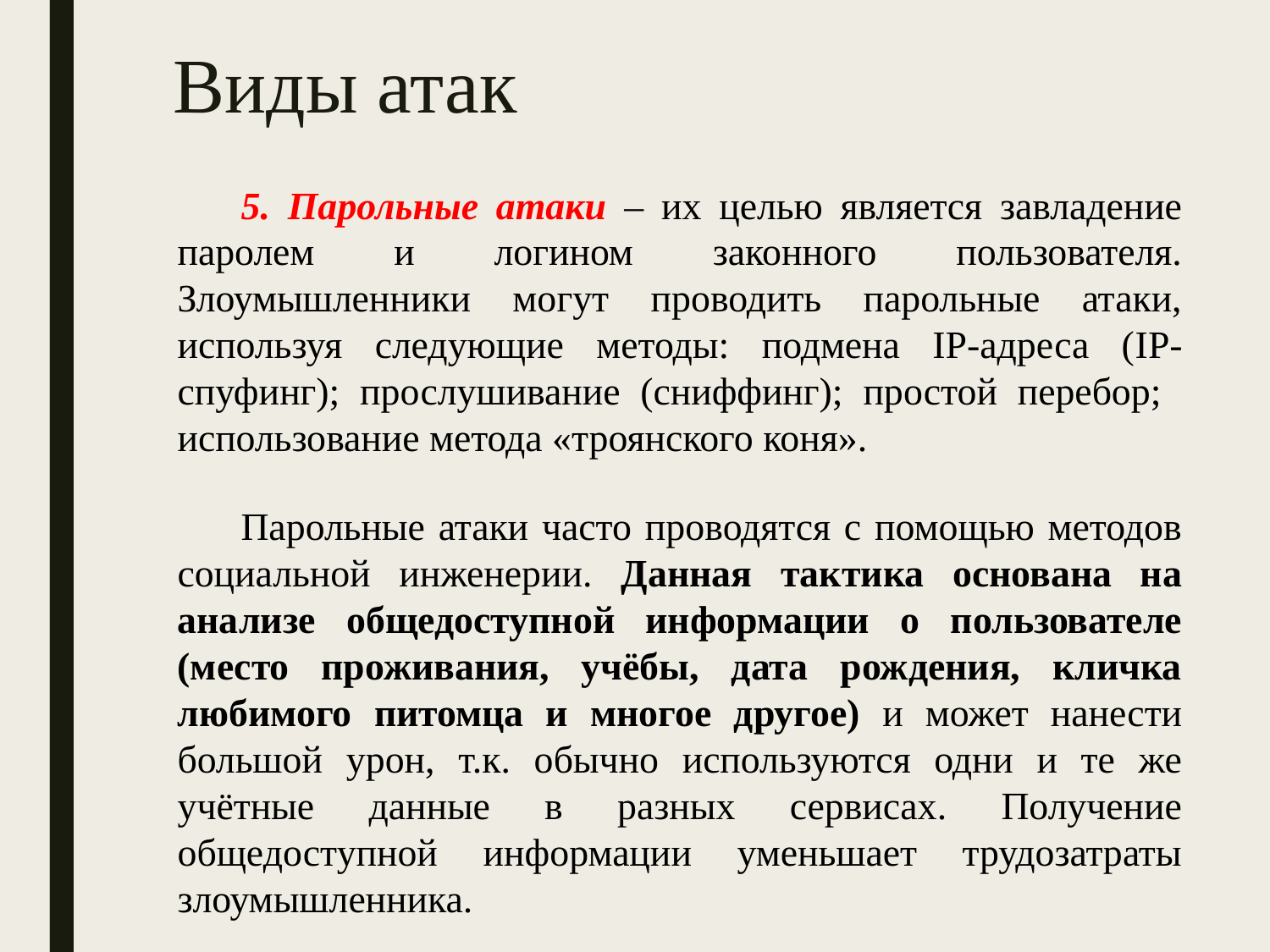

# Виды атак

	5. Парольные атаки – их целью является завладение паролем и логином законного пользователя. Злоумышленники могут проводить парольные атаки, используя следующие методы: подмена IP-адреса (IР-спуфинг); прослушивание (сниффинг); простой перебор;  использование метода «троянского коня».

	Парольные атаки часто проводятся с помощью методов социальной инженерии. Данная тактика основана на анализе общедоступной информации о пользователе (место проживания, учёбы, дата рождения, кличка любимого питомца и многое другое) и может нанести большой урон, т.к. обычно используются одни и те же учётные данные в разных сервисах. Получение общедоступной информации уменьшает трудозатраты злоумышленника.